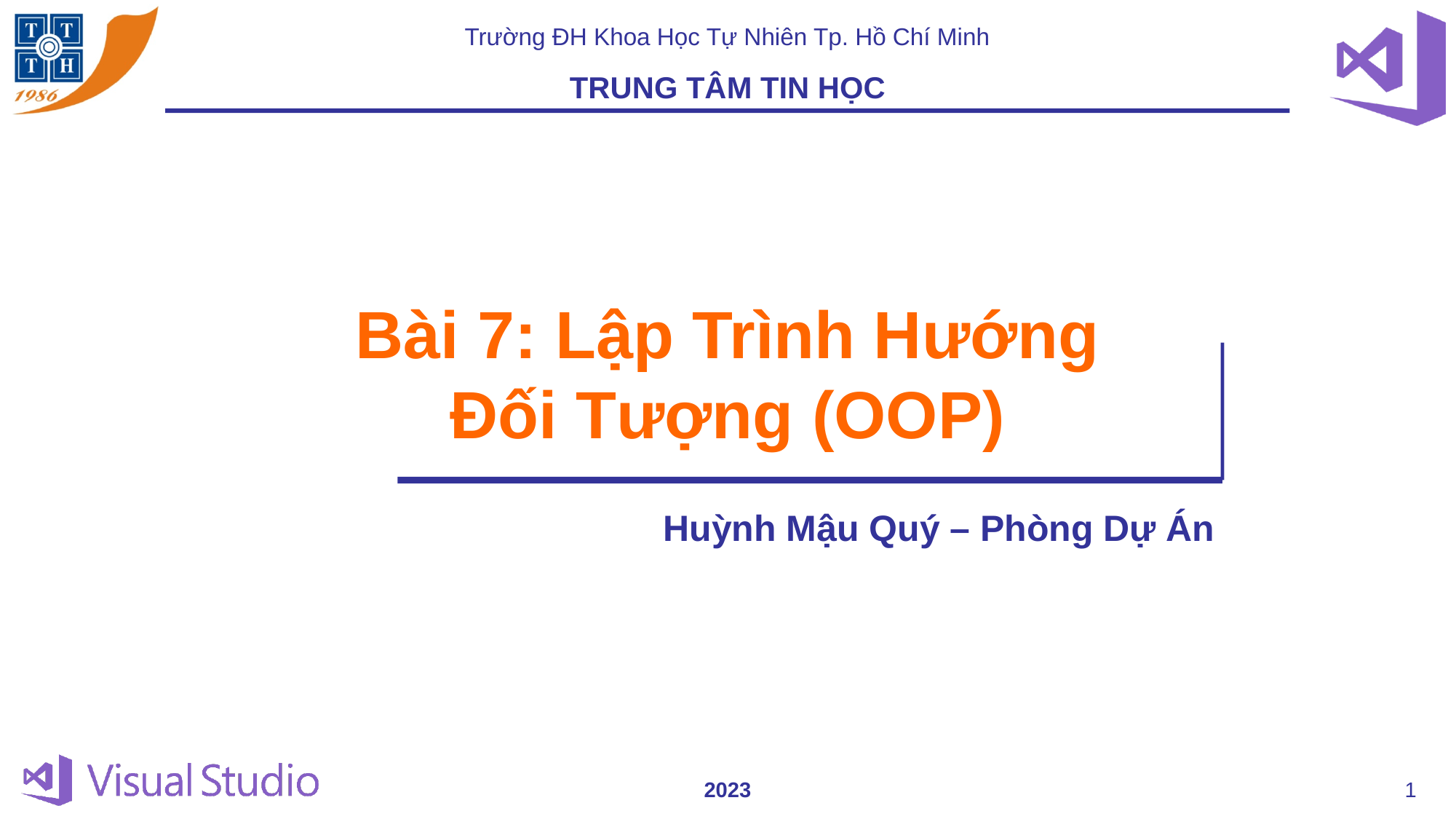

Bài 7: Lập Trình Hướng
Đối Tượng (OOP)
Huỳnh Mậu Quý – Phòng Dự Án